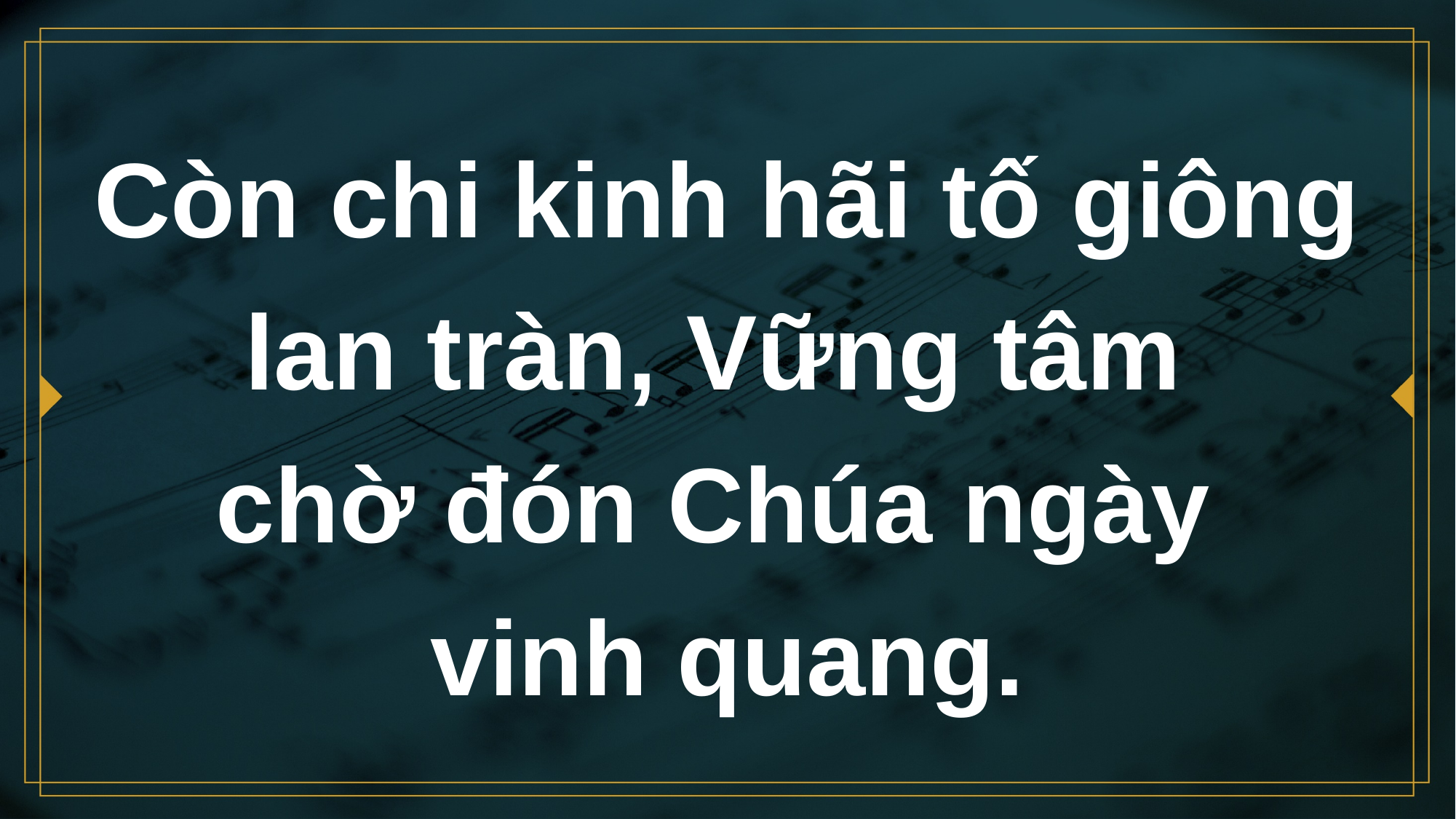

# Còn chi kinh hãi tố giông lan tràn, Vững tâm chờ đón Chúa ngày vinh quang.